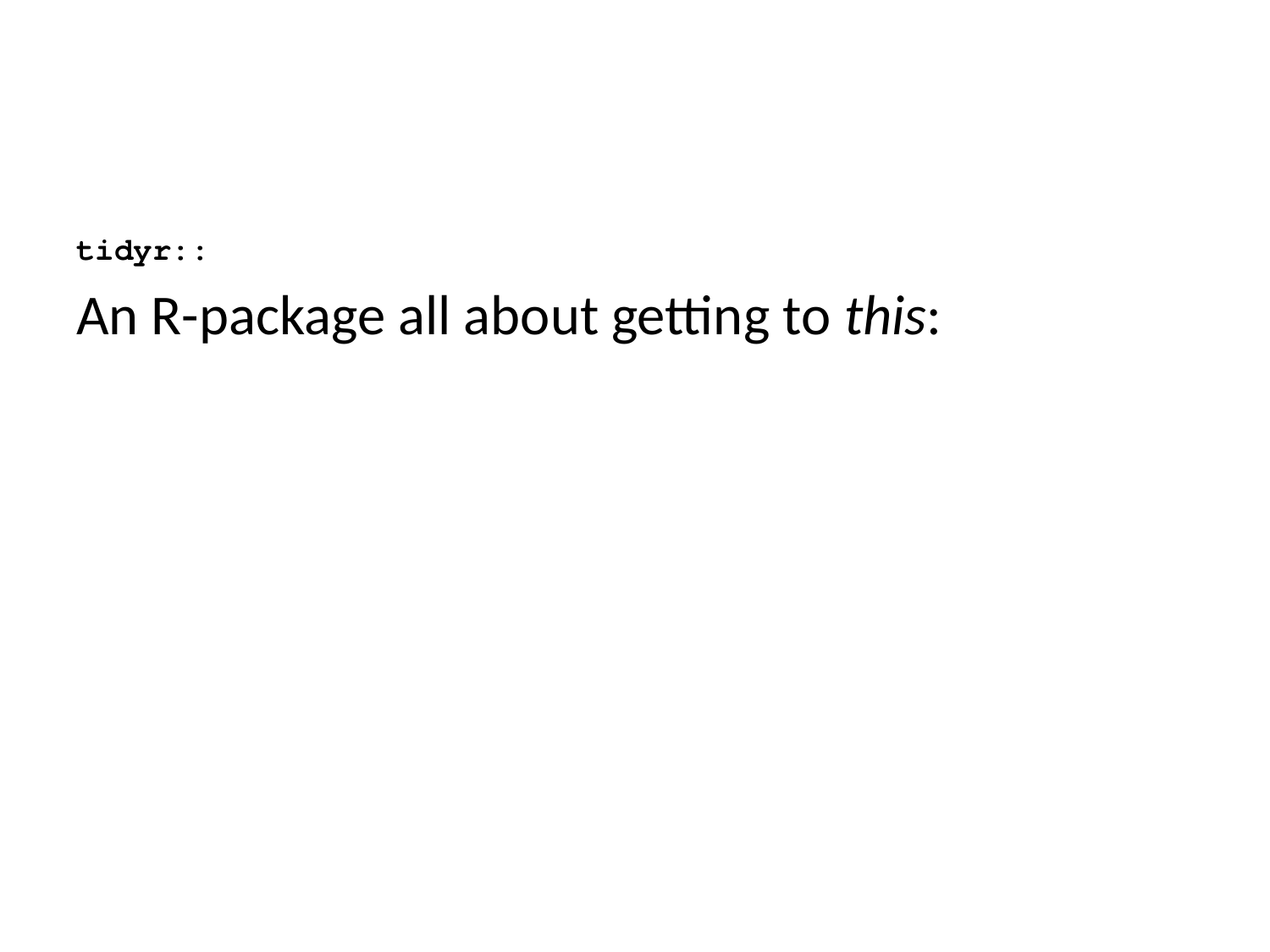

tidyr::
An R-package all about getting to this: